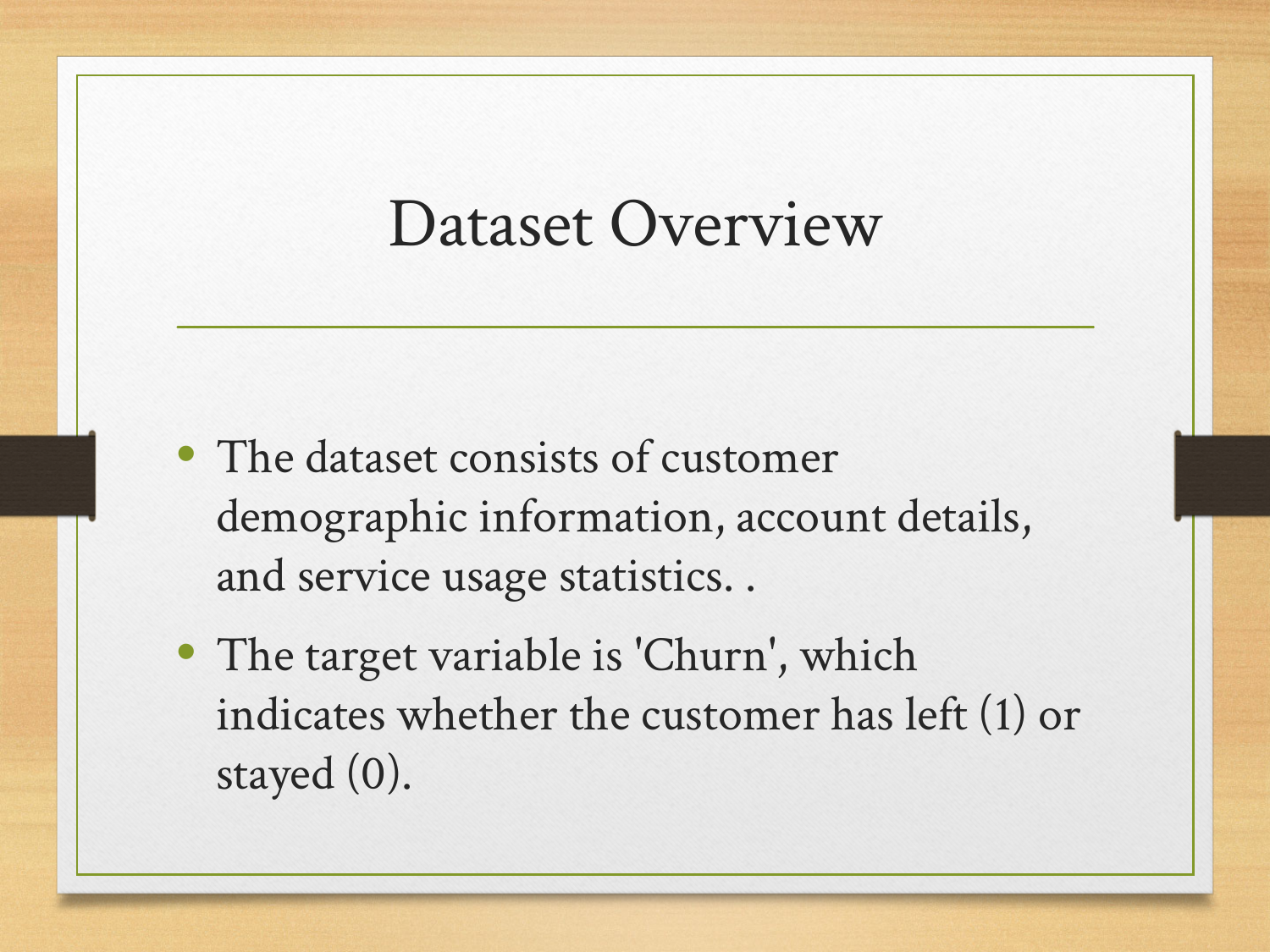

# Dataset Overview

The dataset consists of customer demographic information, account details, and service usage statistics. .
The target variable is 'Churn', which indicates whether the customer has left (1) or stayed (0).